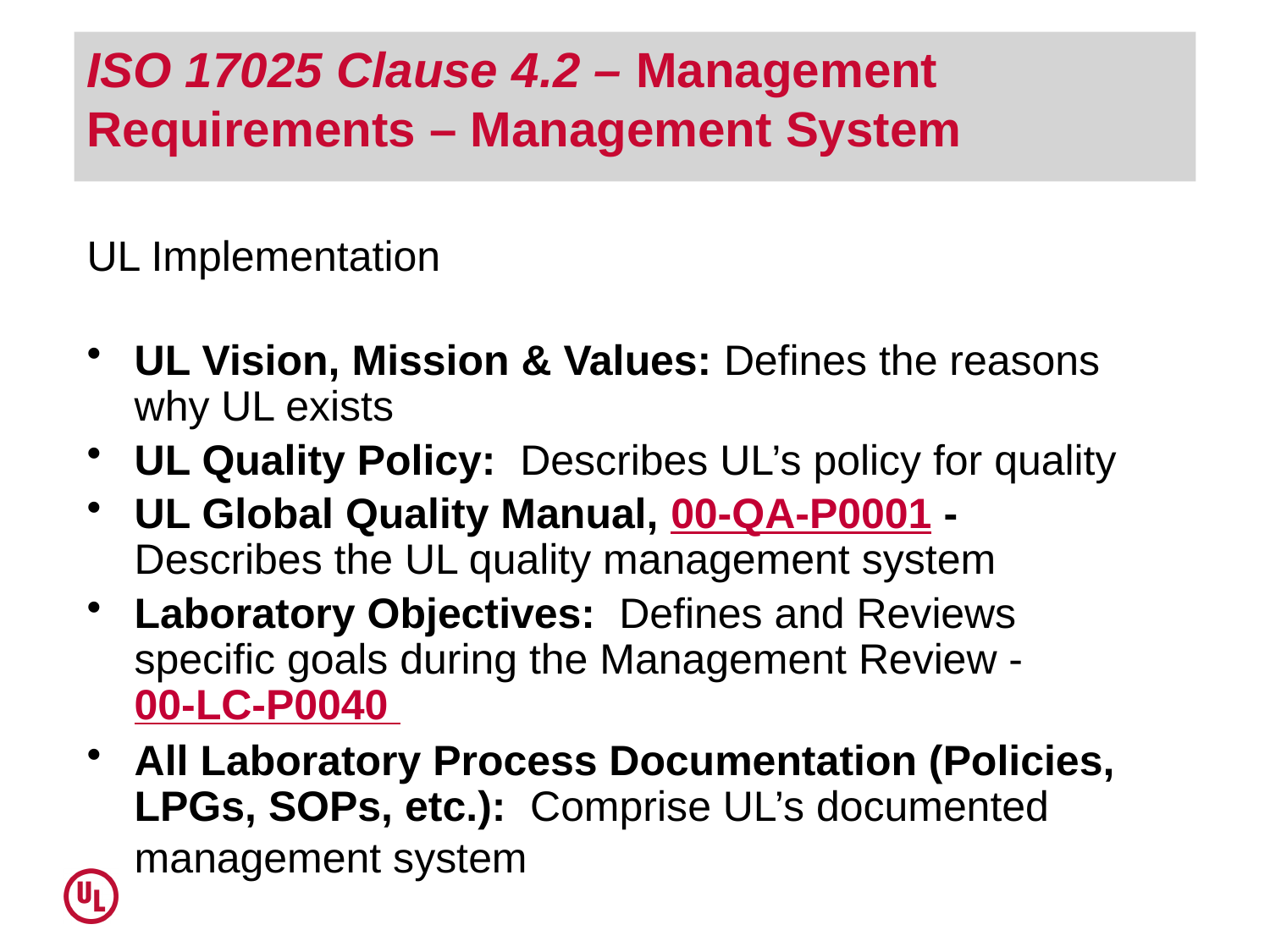

# ISO 17025 Clause 4.2 – Management Requirements – Management System
UL Implementation

UL Vision, Mission & Values: Defines the reasons why UL exists
UL Quality Policy:  Describes UL’s policy for quality
UL Global Quality Manual, 00-QA-P0001 -  Describes the UL quality management system
Laboratory Objectives:  Defines and Reviews specific goals during the Management Review - 00-LC-P0040
All Laboratory Process Documentation (Policies, LPGs, SOPs, etc.):  Comprise UL’s documented management system